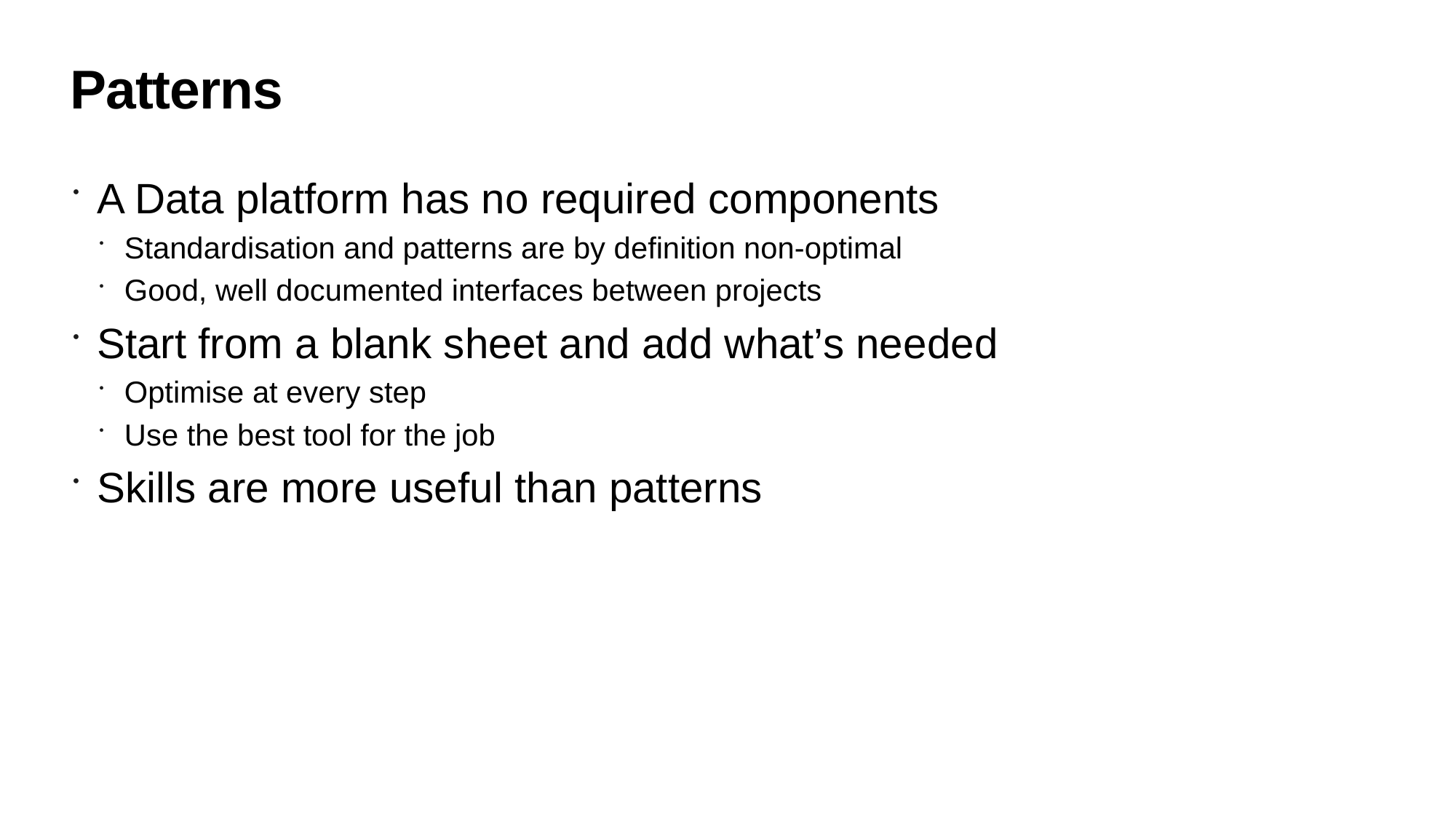

# Patterns
A Data platform has no required components
Standardisation and patterns are by definition non-optimal
Good, well documented interfaces between projects
Start from a blank sheet and add what’s needed
Optimise at every step
Use the best tool for the job
Skills are more useful than patterns